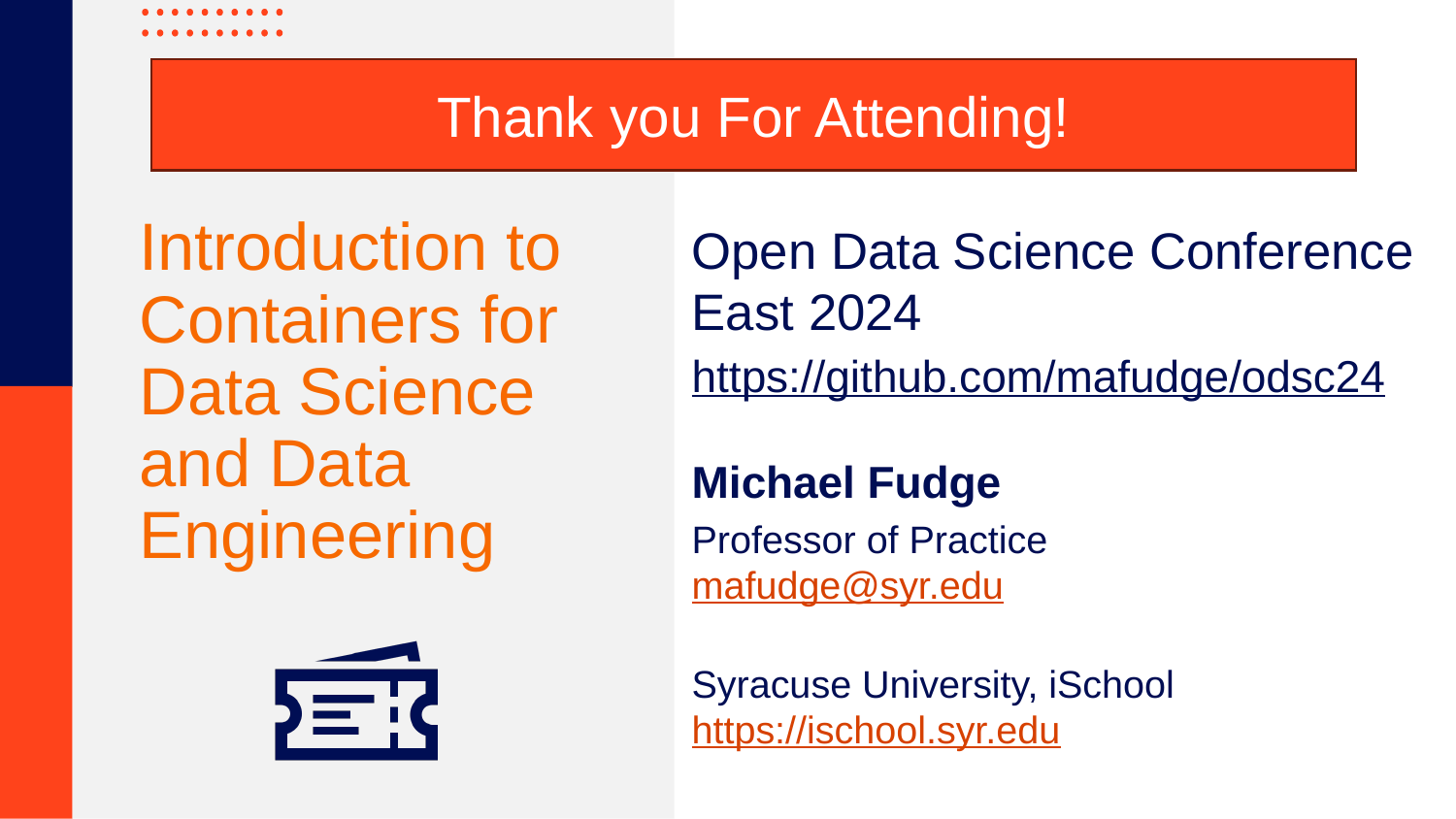

Thank you For Attending!

Open Data Science Conference East 2024
https://github.com/mafudge/odsc24
Michael Fudge
Professor of Practice
mafudge@syr.edu
Syracuse University, iSchool
https://ischool.syr.edu
# Introduction to Containers for Data Science and Data Engineering